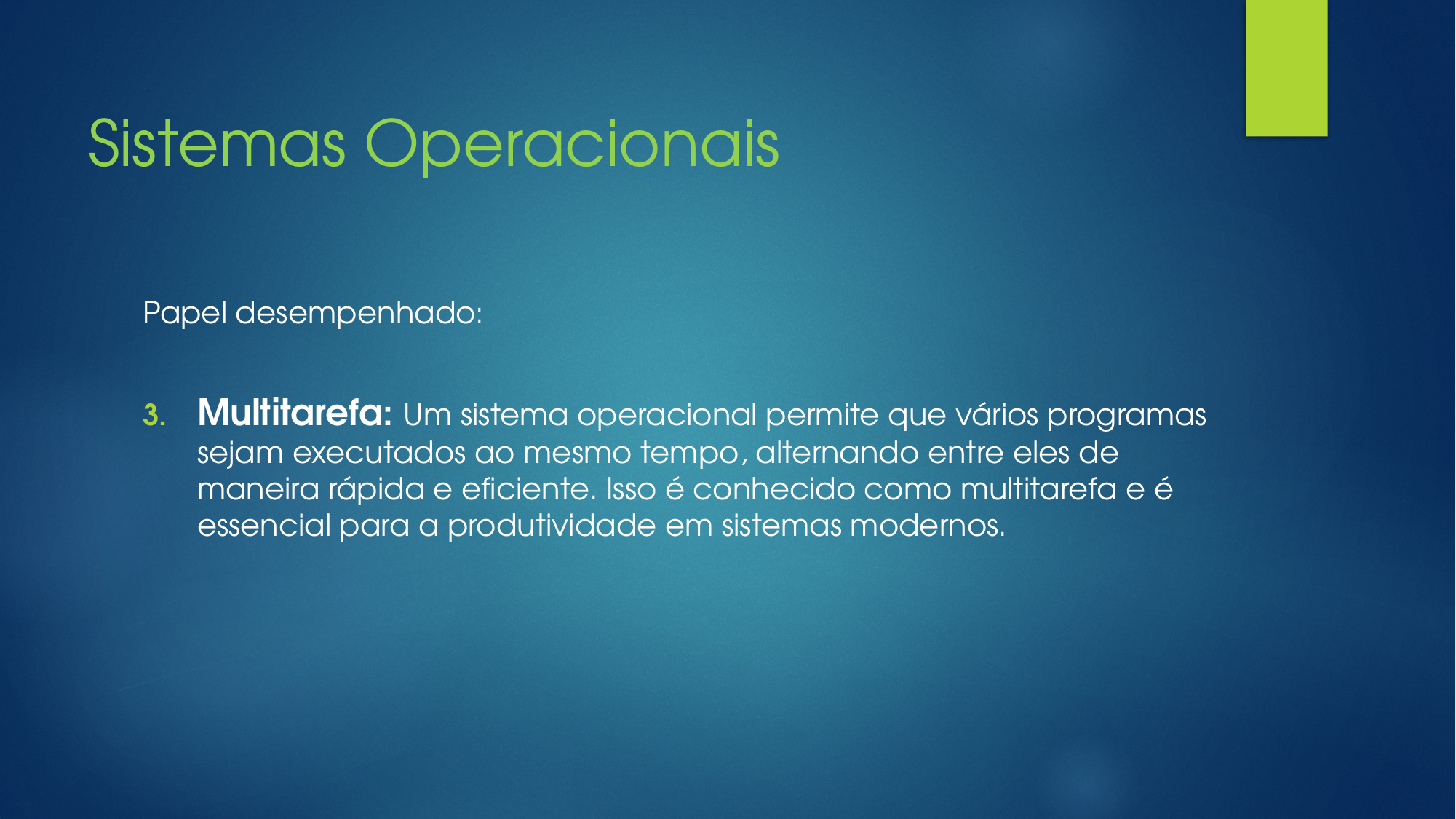

# Sistemas Operacionais
Papel desempenhado:

Multitarefa: Um sistema operacional permite que vários programas sejam executados ao mesmo tempo, alternando entre eles de maneira rápida e eficiente. Isso é conhecido como multitarefa e é essencial para a produtividade em sistemas modernos.